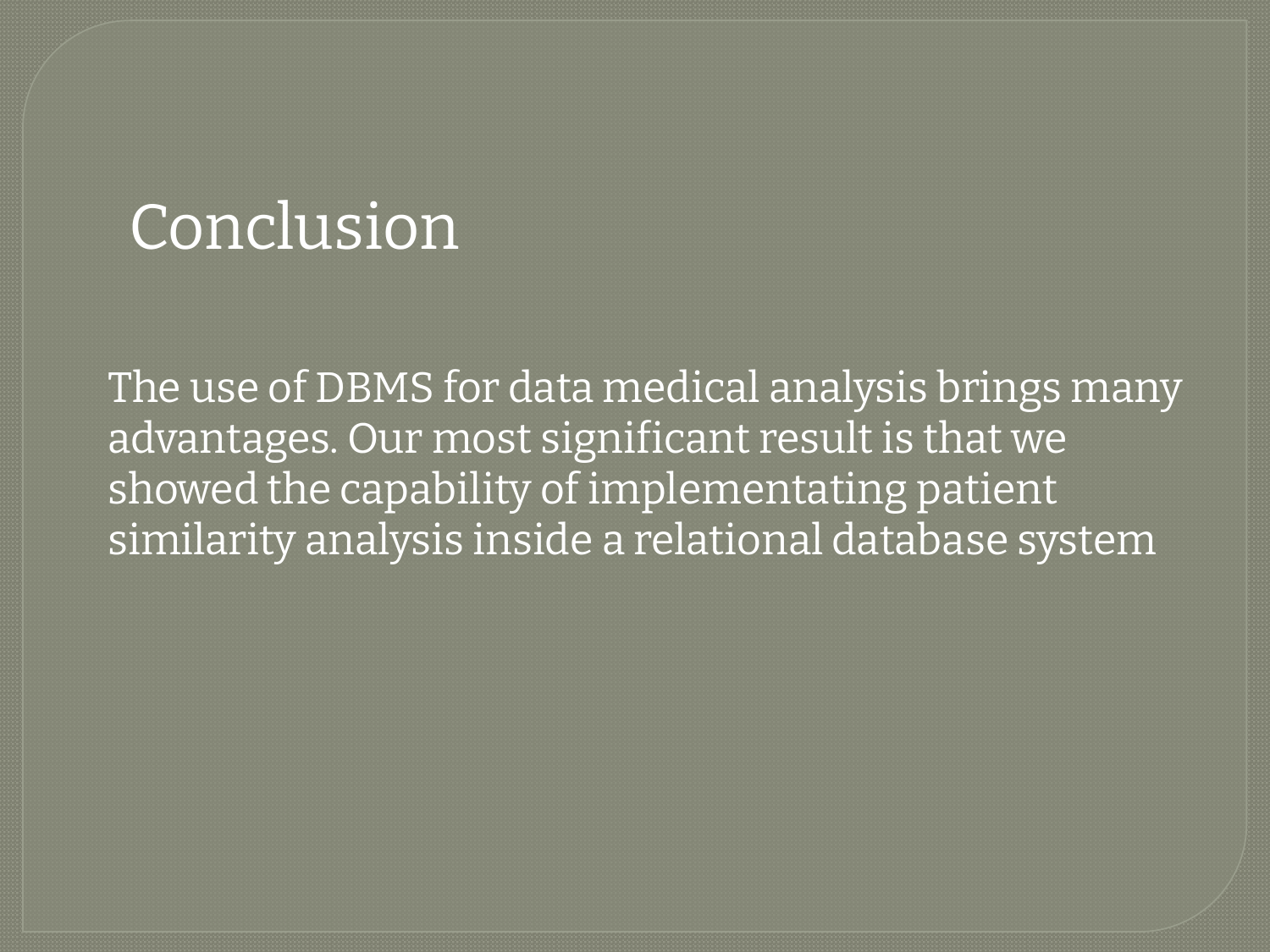

Conclusion
The use of DBMS for data medical analysis brings many advantages. Our most significant result is that we showed the capability of implementating patient similarity analysis inside a relational database system